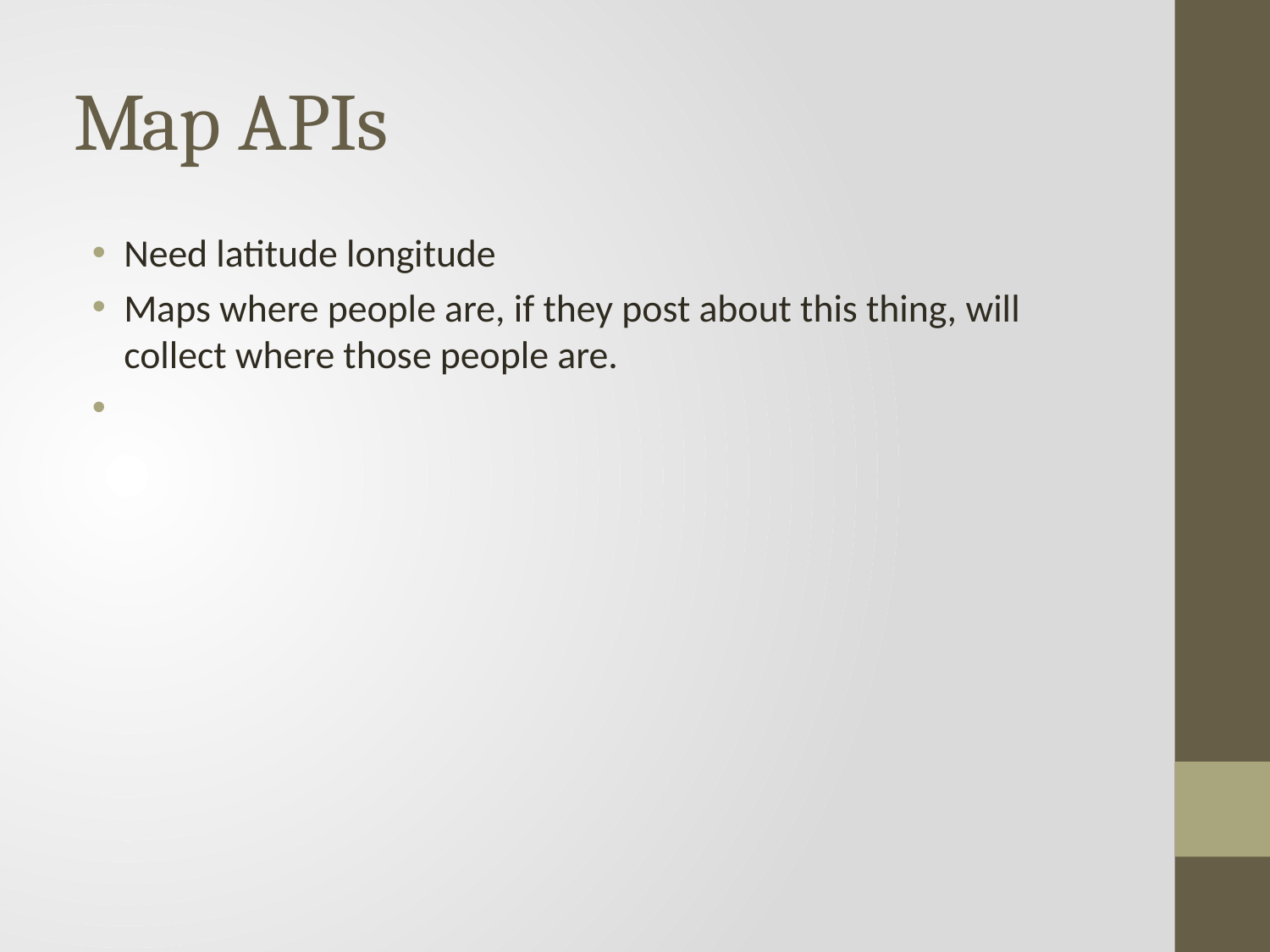

# Map APIs
Need latitude longitude
Maps where people are, if they post about this thing, will collect where those people are.